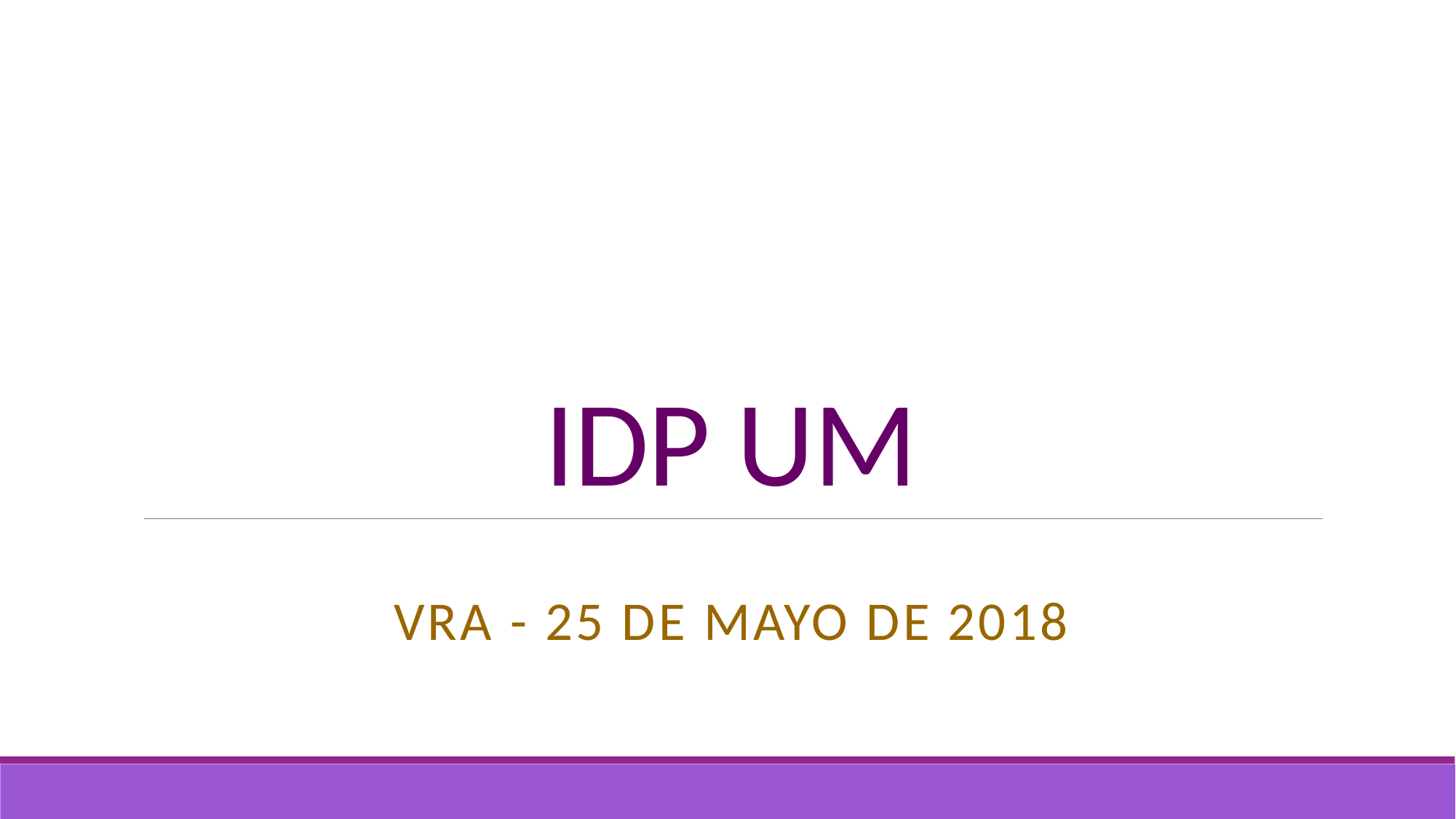

# IDP UM
VRA - 25 de mayo de 2018